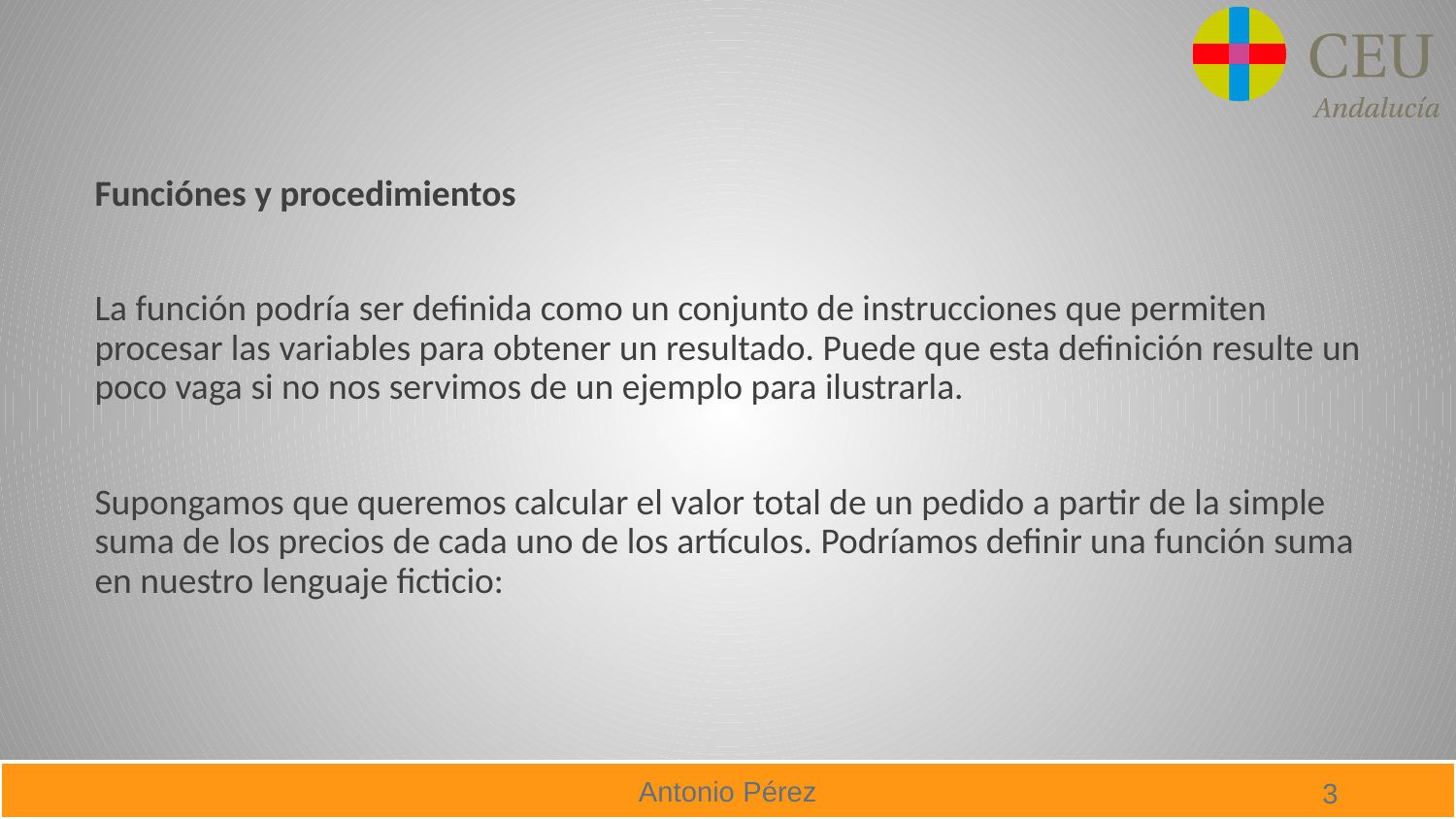

Funciónes y procedimientos

La función podría ser definida como un conjunto de instrucciones que permiten procesar las variables para obtener un resultado. Puede que esta definición resulte un poco vaga si no nos servimos de un ejemplo para ilustrarla.

Supongamos que queremos calcular el valor total de un pedido a partir de la simple suma de los precios de cada uno de los artículos. Podríamos definir una función suma en nuestro lenguaje ficticio: